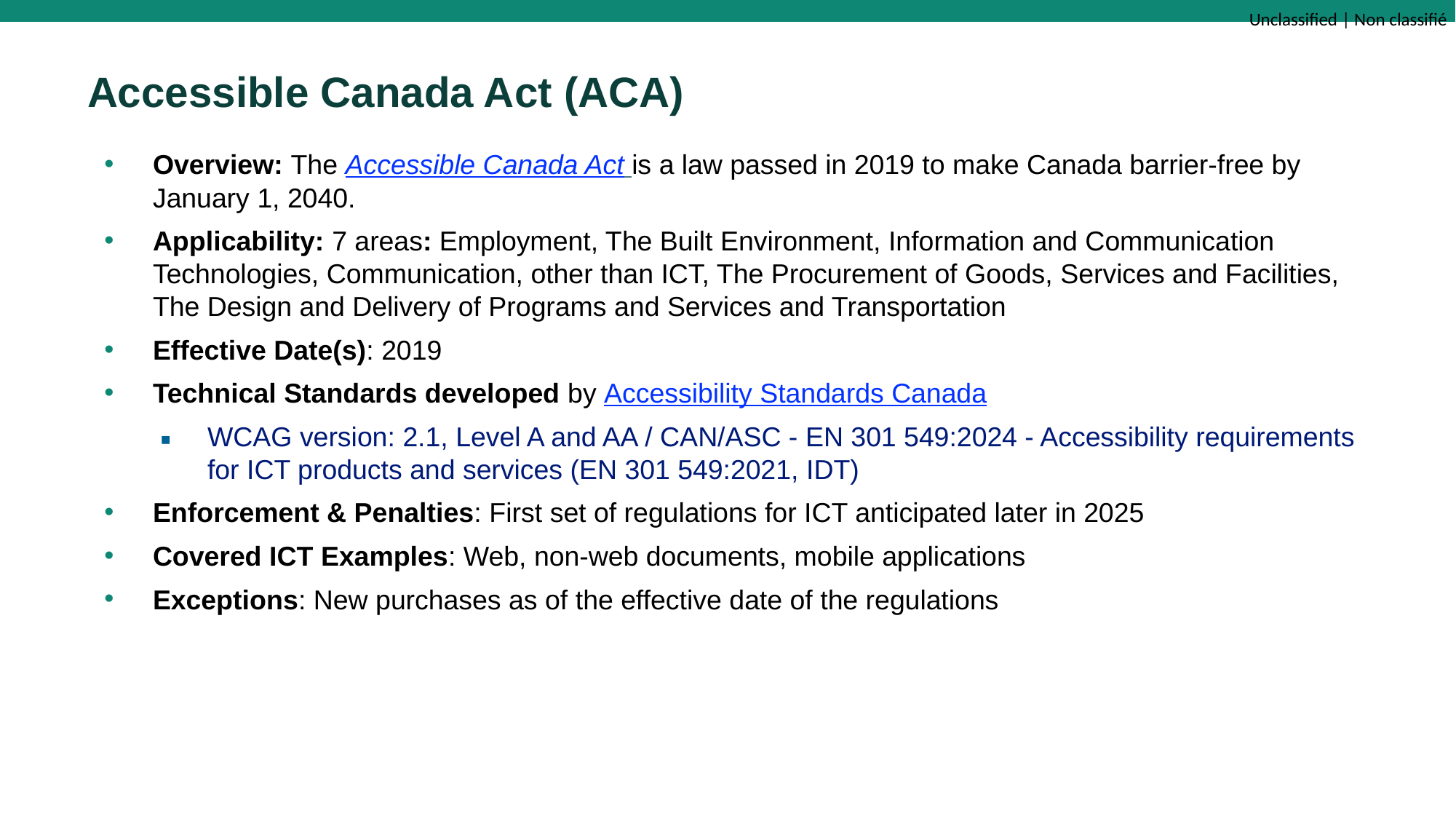

# Accessible Canada Act (ACA)
Overview: The Accessible Canada Act is a law passed in 2019 to make Canada barrier-free by January 1, 2040.
Applicability: 7 areas: Employment, The Built Environment, Information and Communication Technologies, Communication, other than ICT, The Procurement of Goods, Services and Facilities, The Design and Delivery of Programs and Services and Transportation
Effective Date(s): 2019
Technical Standards developed by Accessibility Standards Canada
WCAG version: 2.1, Level A and AA / CAN/ASC - EN 301 549:2024 - Accessibility requirements for ICT products and services (EN 301 549:2021, IDT)
Enforcement & Penalties: First set of regulations for ICT anticipated later in 2025
Covered ICT Examples: Web, non-web documents, mobile applications
Exceptions: New purchases as of the effective date of the regulations